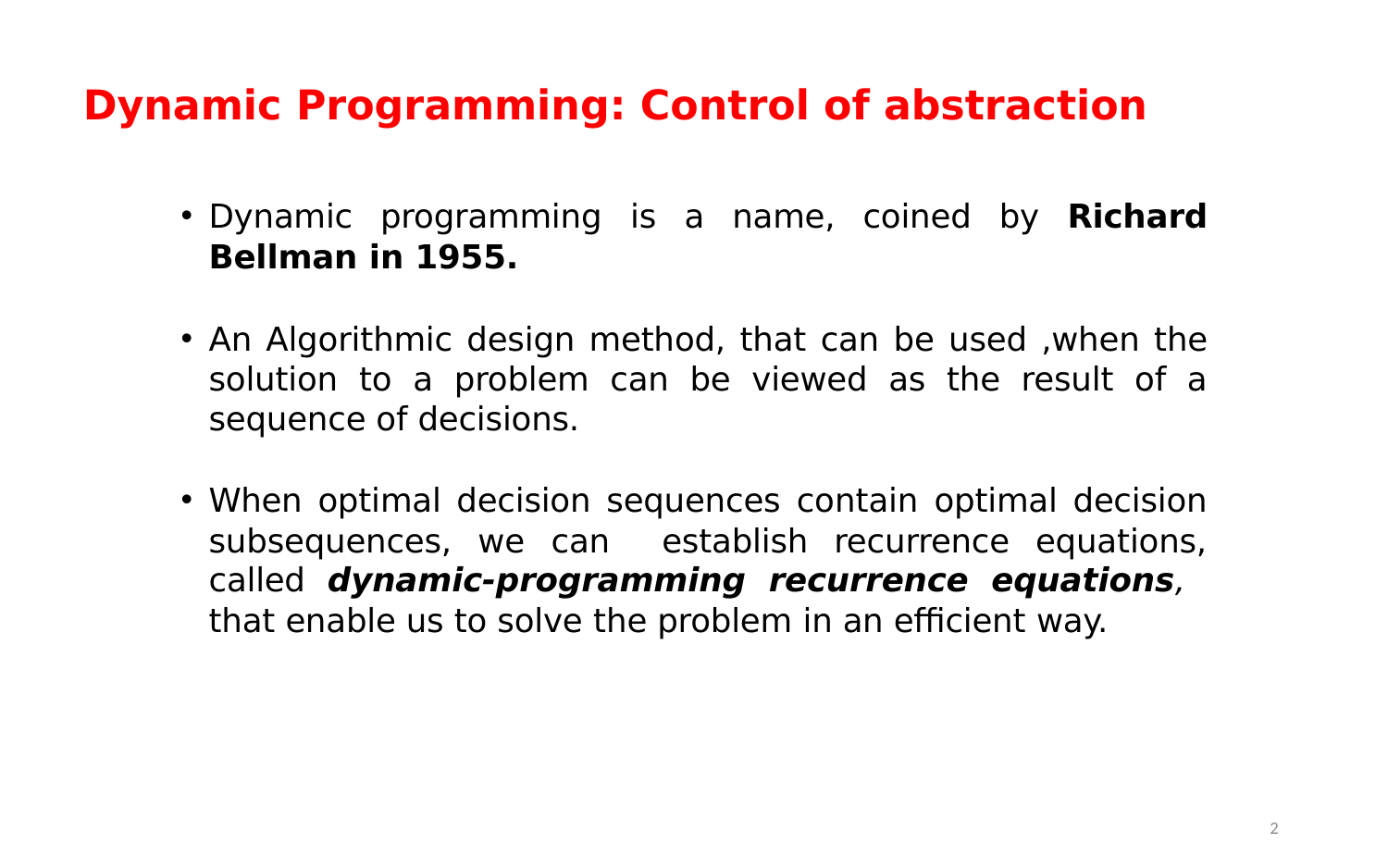

Dynamic Programming: Control of abstraction
Dynamic programming is a name, coined by Richard Bellman in 1955.

An Algorithmic design method, that can be used ,when the solution to a problem can be viewed as the result of a sequence of decisions.

When optimal decision sequences contain optimal decision subsequences, we can  establish recurrence equations, called dynamic-programming recurrence equations,  that enable us to solve the problem in an efficient way.

2